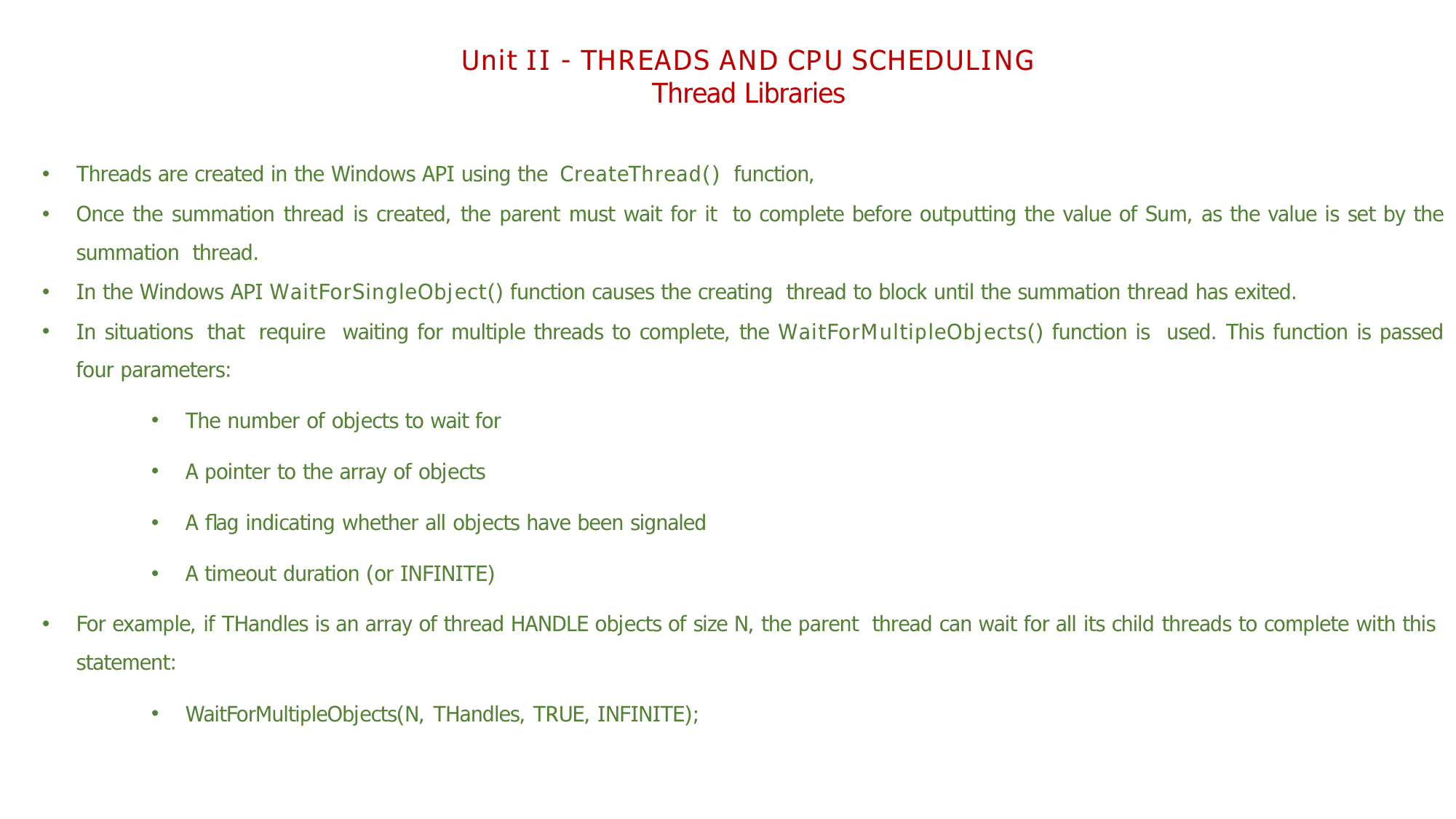

Unit II - THREADS AND CPU SCHEDULING
Thread Libraries
Threads are created in the Windows API using the CreateThread()  function,
Once the summation thread is created, the parent must wait for it  to complete before outputting the value of Sum, as the value is set by the summation  thread.
In the Windows API WaitForSingleObject() function causes the creating  thread to block until the summation thread has exited.
In situations that require  waiting for multiple threads to complete, the WaitForMultipleObjects() function is  used. This function is passed four parameters:

The number of objects to wait for

A pointer to the array of objects

A flag indicating whether all objects have been signaled

A timeout duration (or INFINITE)
For example, if THandles is an array of thread HANDLE objects of size N, the parent  thread can wait for all its child threads to complete with this statement:

WaitForMultipleObjects(N, THandles, TRUE, INFINITE);